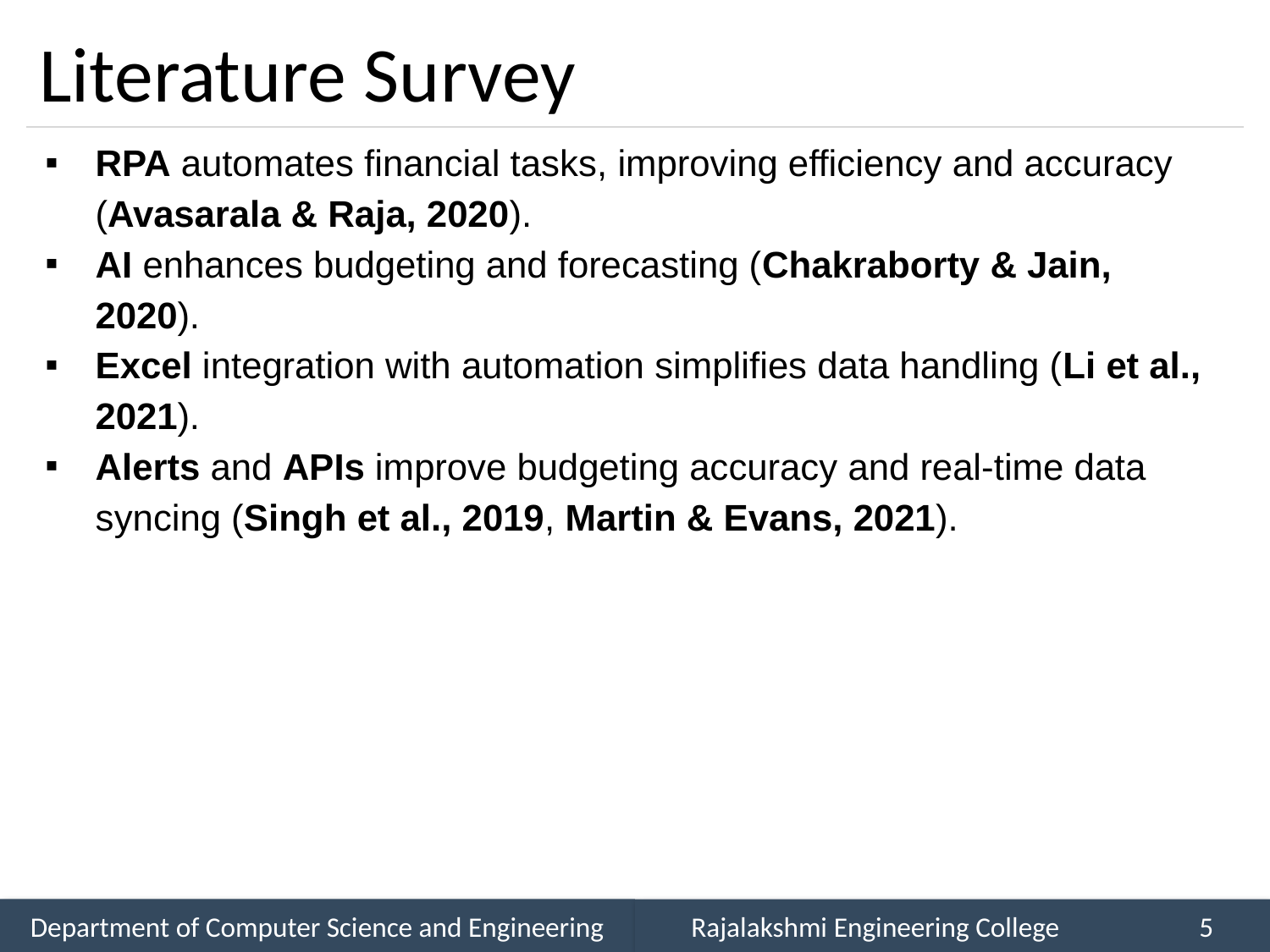

# Literature Survey
RPA automates financial tasks, improving efficiency and accuracy (Avasarala & Raja, 2020).
AI enhances budgeting and forecasting (Chakraborty & Jain, 2020).
Excel integration with automation simplifies data handling (Li et al., 2021).
Alerts and APIs improve budgeting accuracy and real-time data syncing (Singh et al., 2019, Martin & Evans, 2021).